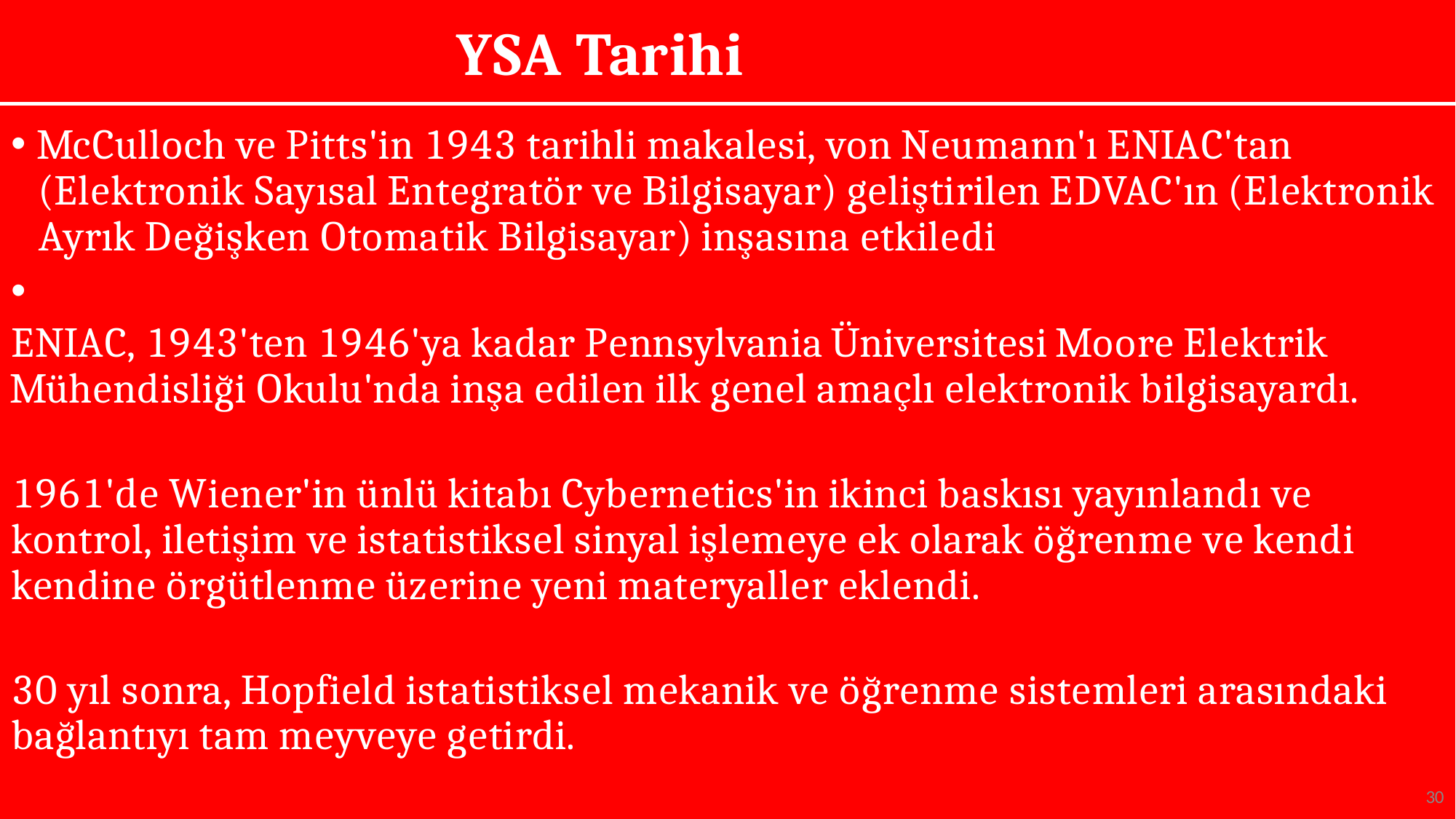

# YSA Tarihi

McCulloch ve Pitts'in 1943 tarihli makalesi, von Neumann'ı ENIAC'tan (Elektronik Sayısal Entegratör ve Bilgisayar) geliştirilen EDVAC'ın (Elektronik Ayrık Değişken Otomatik Bilgisayar) inşasına etkiledi

ENIAC, 1943'ten 1946'ya kadar Pennsylvania Üniversitesi Moore Elektrik Mühendisliği Okulu'nda inşa edilen ilk genel amaçlı elektronik bilgisayardı.

1961'de Wiener'in ünlü kitabı Cybernetics'in ikinci baskısı yayınlandı ve kontrol, iletişim ve istatistiksel sinyal işlemeye ek olarak öğrenme ve kendi kendine örgütlenme üzerine yeni materyaller eklendi.

30 yıl sonra, Hopfield istatistiksel mekanik ve öğrenme sistemleri arasındaki bağlantıyı tam meyveye getirdi.
30